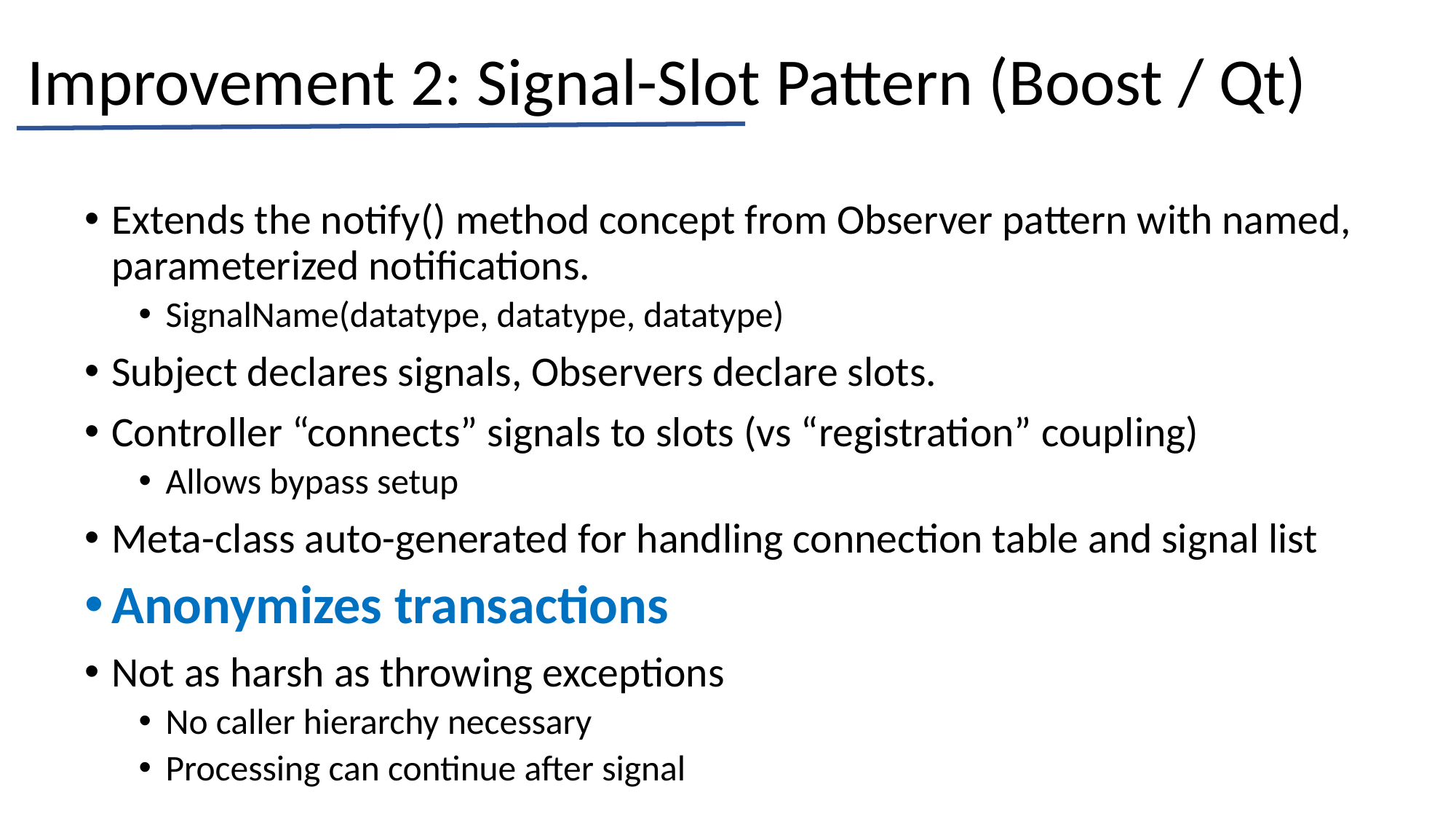

# Improvement 2: Signal-Slot Pattern (Boost / Qt)
Extends the notify() method concept from Observer pattern with named, parameterized notifications.
SignalName(datatype, datatype, datatype)
Subject declares signals, Observers declare slots.
Controller “connects” signals to slots (vs “registration” coupling)
Allows bypass setup
Meta-class auto-generated for handling connection table and signal list
Anonymizes transactions
Not as harsh as throwing exceptions
No caller hierarchy necessary
Processing can continue after signal